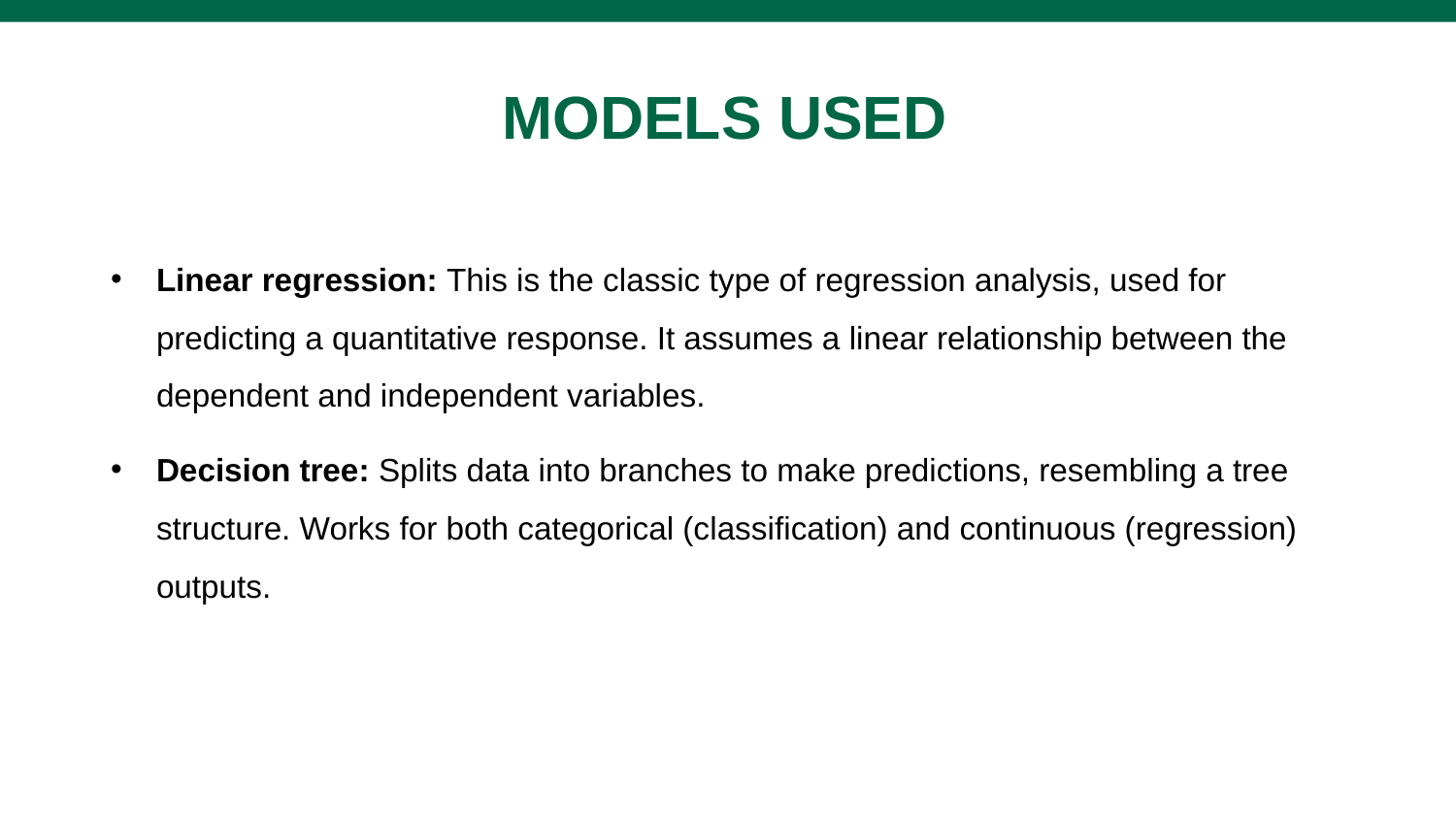

# MODELS USED
Linear regression: This is the classic type of regression analysis, used for predicting a quantitative response. It assumes a linear relationship between the dependent and independent variables.
Decision tree: Splits data into branches to make predictions, resembling a tree structure. Works for both categorical (classification) and continuous (regression) outputs.